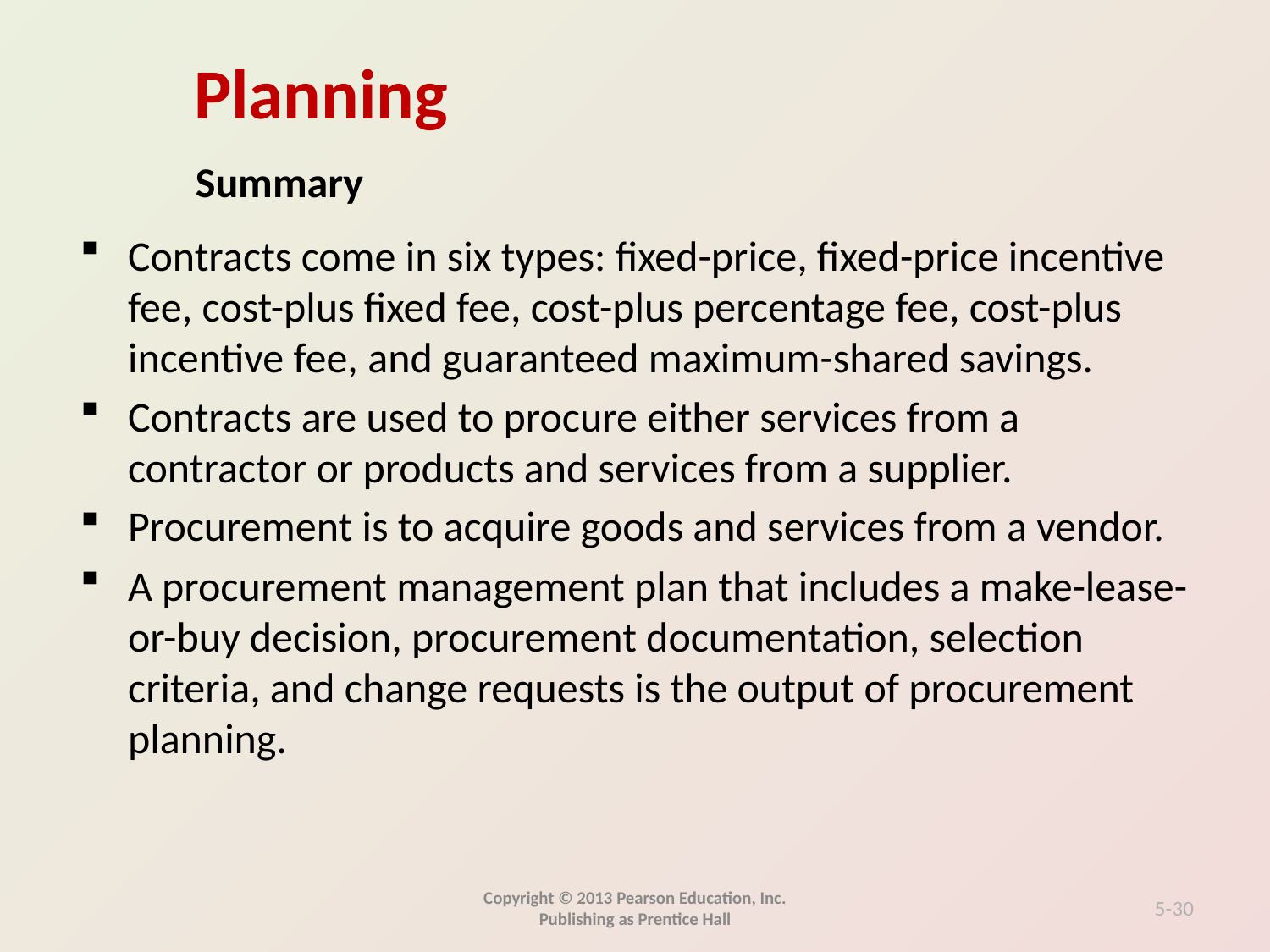

Summary
Contracts come in six types: fixed-price, fixed-price incentive fee, cost-plus fixed fee, cost-plus percentage fee, cost-plus incentive fee, and guaranteed maximum-shared savings.
Contracts are used to procure either services from a contractor or products and services from a supplier.
Procurement is to acquire goods and services from a vendor.
A procurement management plan that includes a make-lease-or-buy decision, procurement documentation, selection criteria, and change requests is the output of procurement planning.
Copyright © 2013 Pearson Education, Inc. Publishing as Prentice Hall
5-30